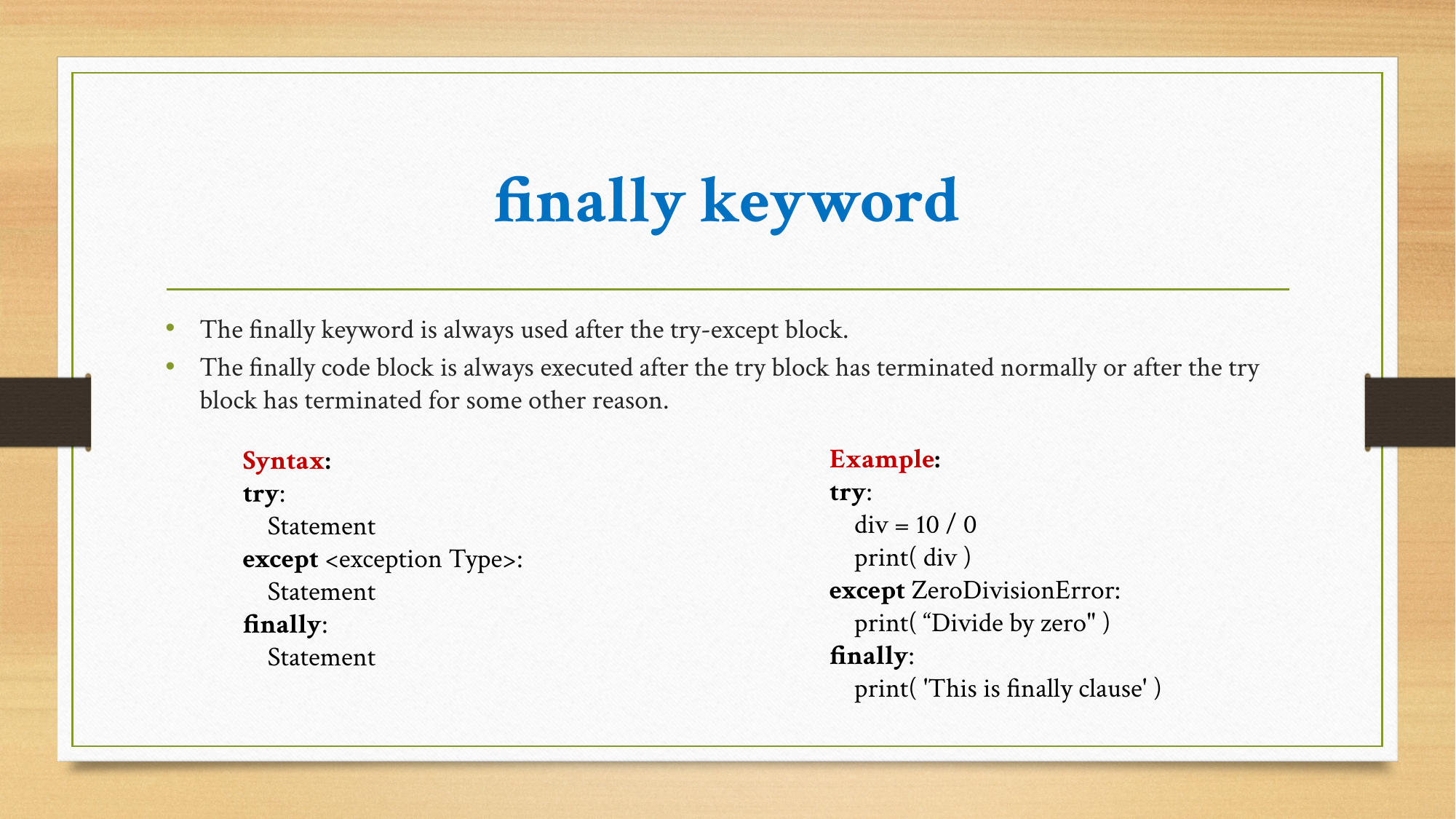

# finally keyword
The finally keyword is always used after the try-except block.
The finally code block is always executed after the try block has terminated normally or after the try block has terminated for some other reason.
Example:
try:
    div = 10 / 0
    print( div )
except ZeroDivisionError:
    print( “Divide by zero" )
finally:
    print( 'This is finally clause' )
Syntax:
try:
    Statement
except <exception Type>:
    Statement
finally:
    Statement